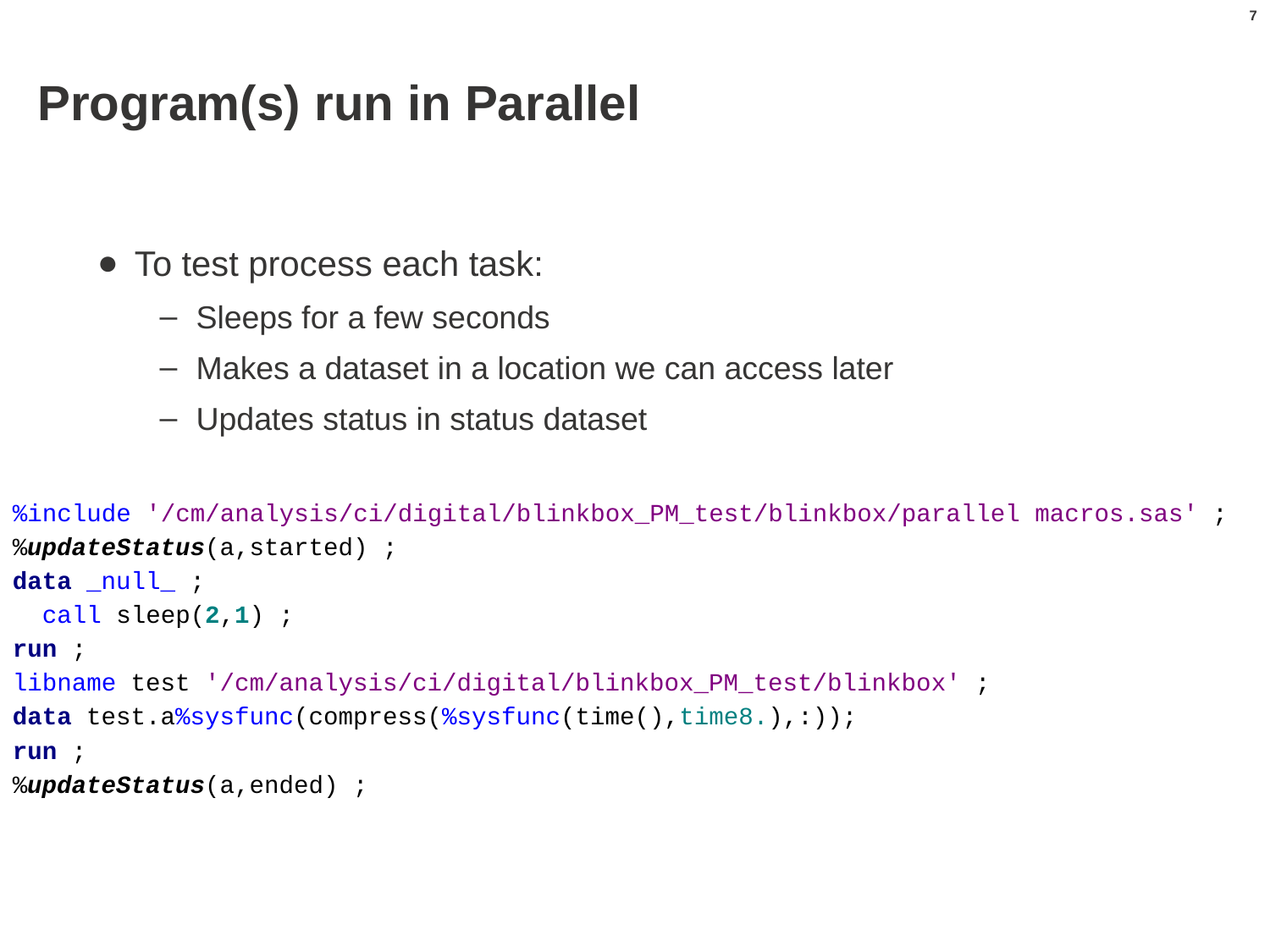

7
# Program(s) run in Parallel
To test process each task:
Sleeps for a few seconds
Makes a dataset in a location we can access later
Updates status in status dataset

%include '/cm/analysis/ci/digital/blinkbox_PM_test/blinkbox/parallel macros.sas' ;
%updateStatus(a,started) ;
data _null_ ;
  call sleep(2,1) ;
run ;
libname test '/cm/analysis/ci/digital/blinkbox_PM_test/blinkbox' ;
data test.a%sysfunc(compress(%sysfunc(time(),time8.),:));
run ;
%updateStatus(a,ended) ;